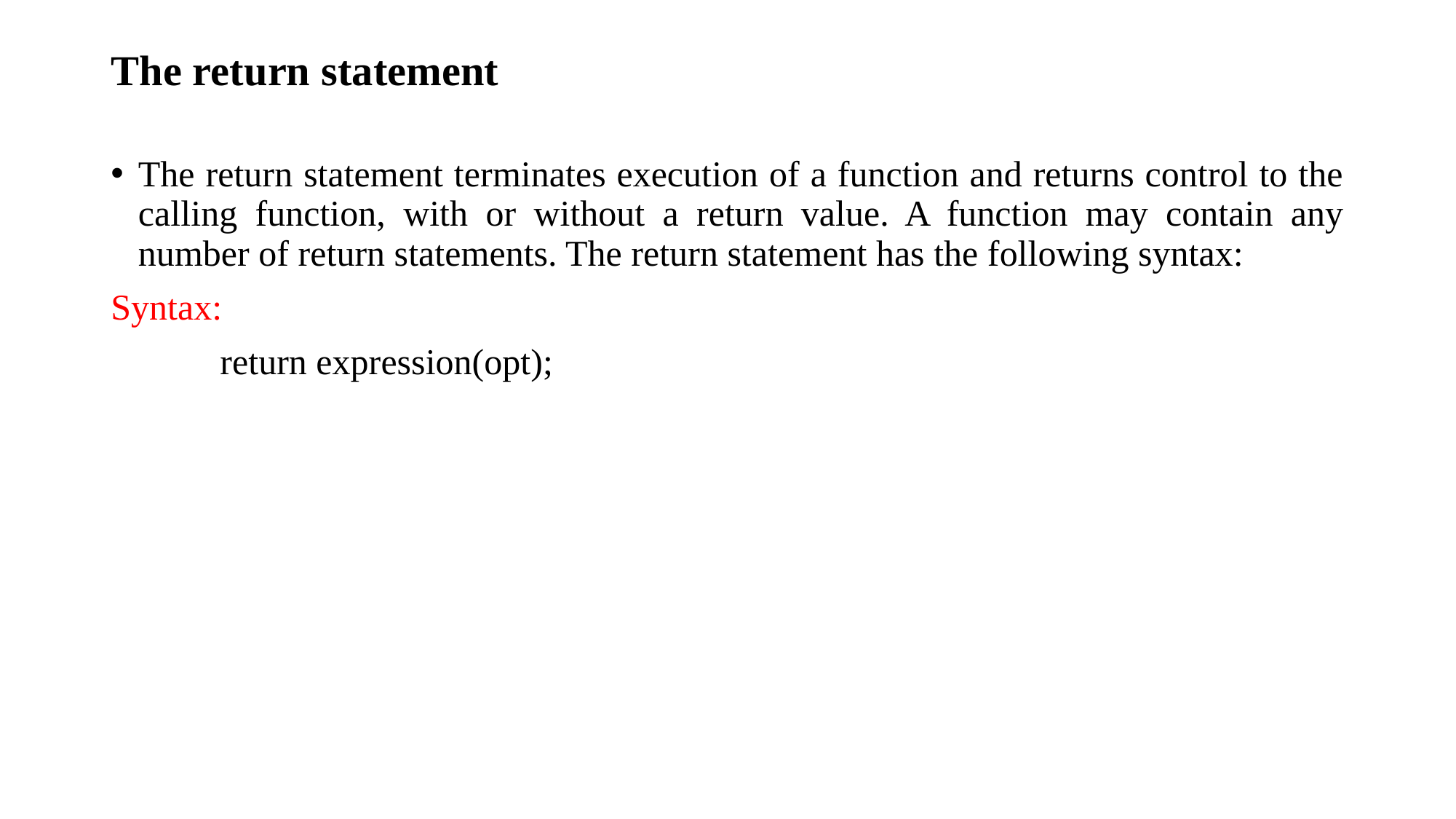

# The return statement
The return statement terminates execution of a function and returns control to the calling function, with or without a return value. A function may contain any number of return statements. The return statement has the following syntax:
Syntax:
	return expression(opt);